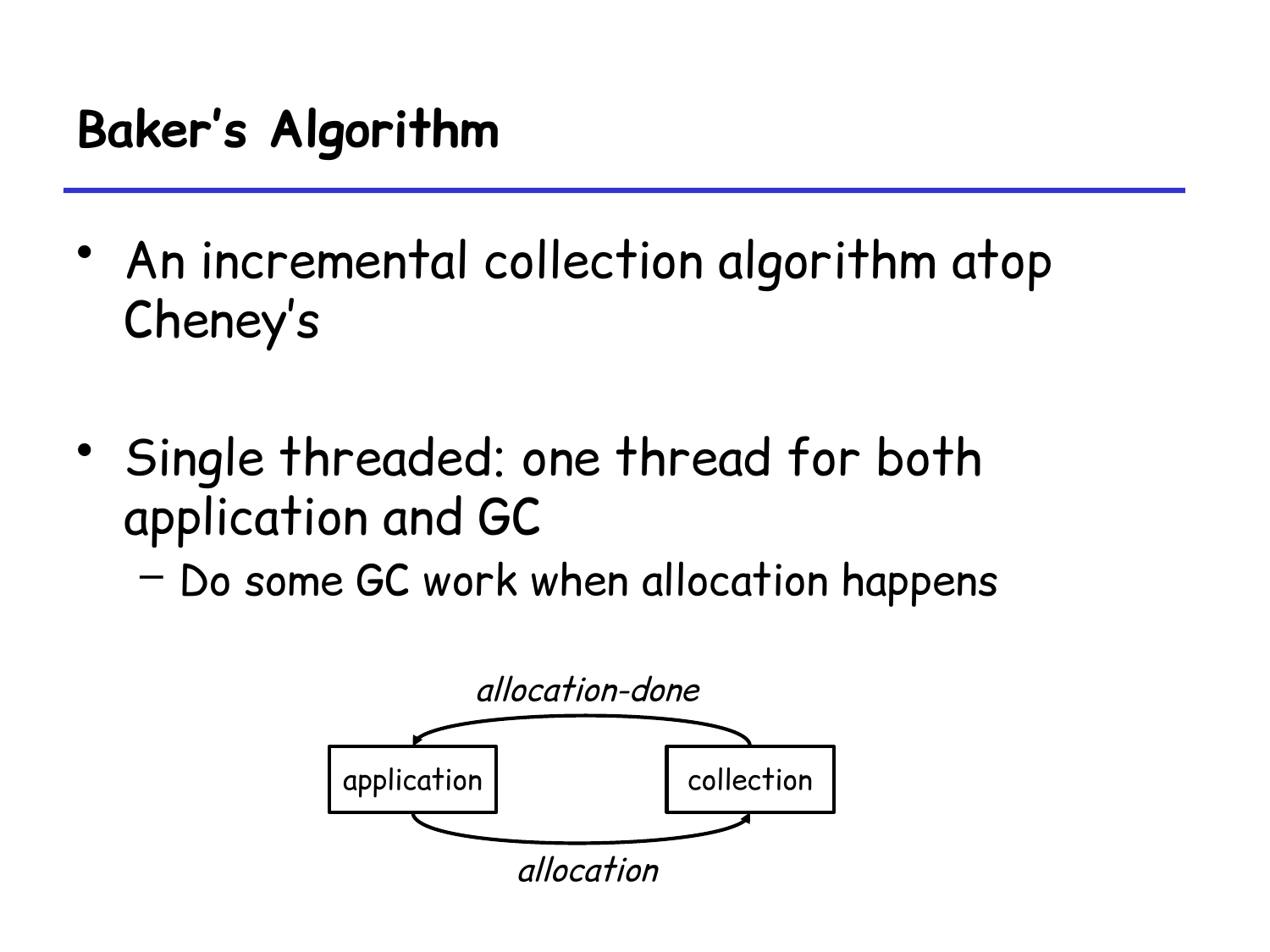

# Baker’s Algorithm
An incremental collection algorithm atop Cheney’s

Single threaded: one thread for both application and GC
Do some GC work when allocation happens
allocation-done

application
collection
allocation

50